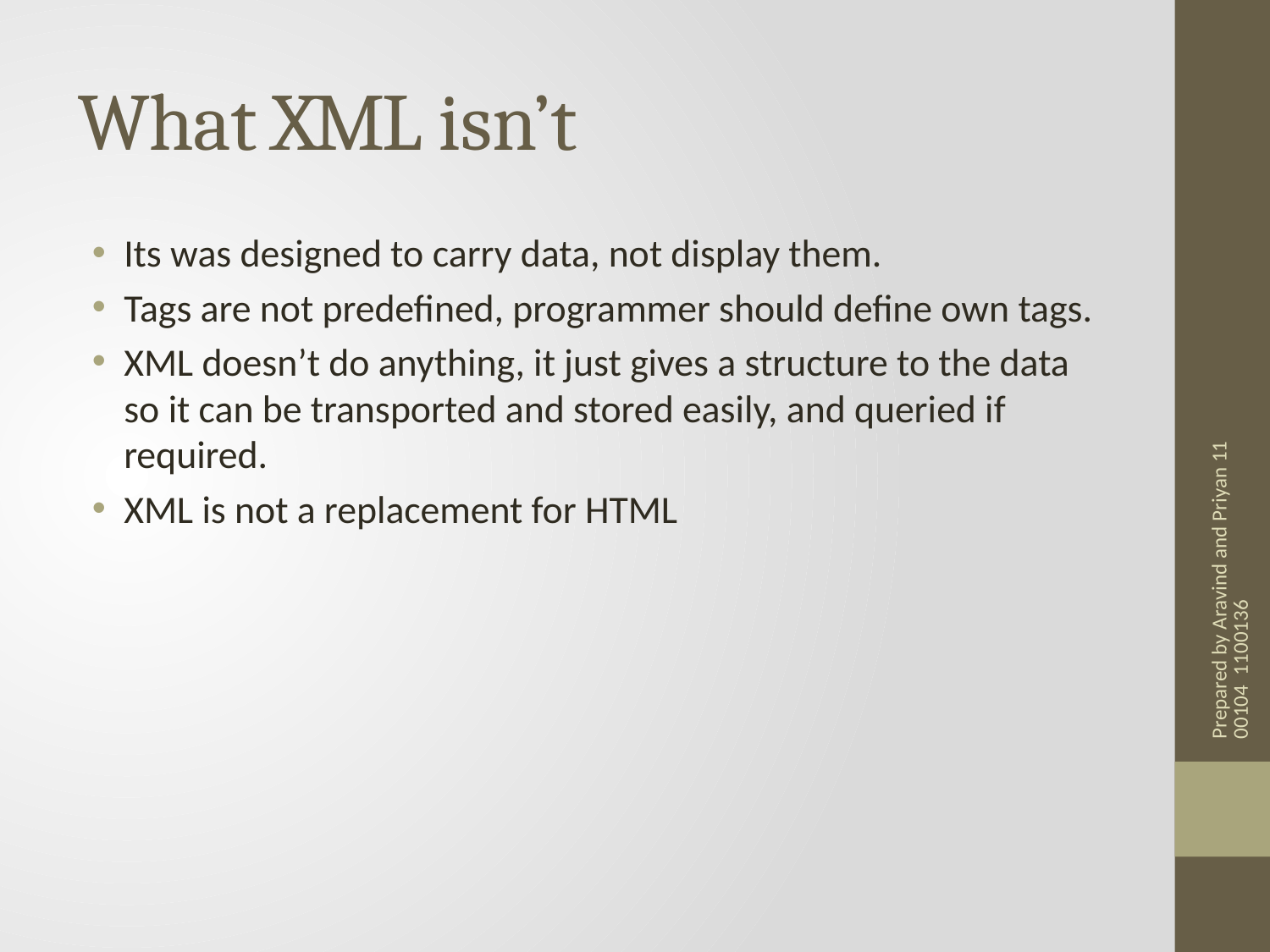

# What XML isn’t
Its was designed to carry data, not display them.
Tags are not predefined, programmer should define own tags.
XML doesn’t do anything, it just gives a structure to the data so it can be transported and stored easily, and queried if required.
XML is not a replacement for HTML
Prepared by Aravind and Priyan 1100104  1100136